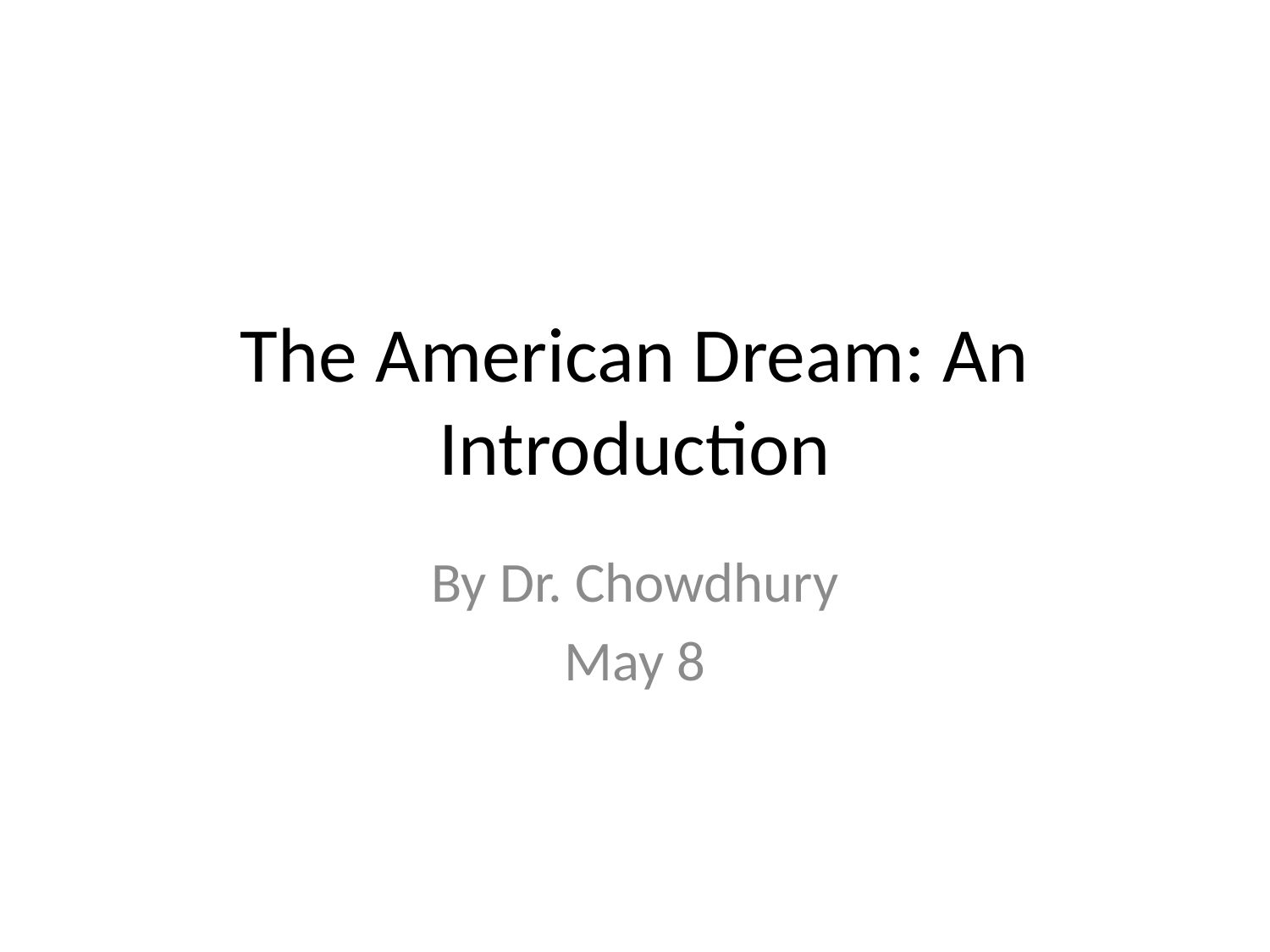

# The American Dream: An Introduction
By Dr. Chowdhury
May 8